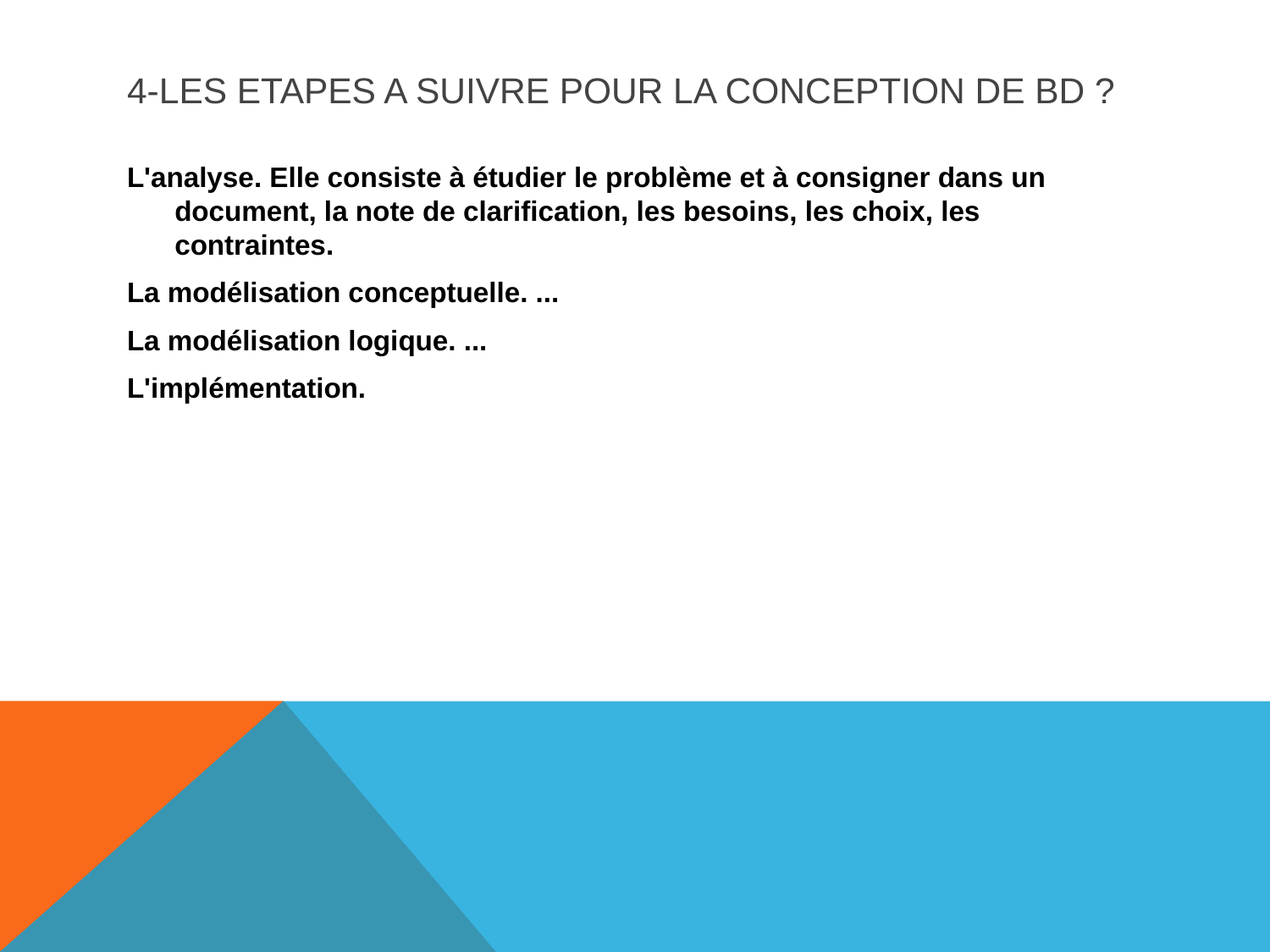

# 4-les etapes a suivre pour la conception de BD ?
L'analyse. Elle consiste à étudier le problème et à consigner dans un document, la note de clarification, les besoins, les choix, les contraintes.
La modélisation conceptuelle. ...
La modélisation logique. ...
L'implémentation.